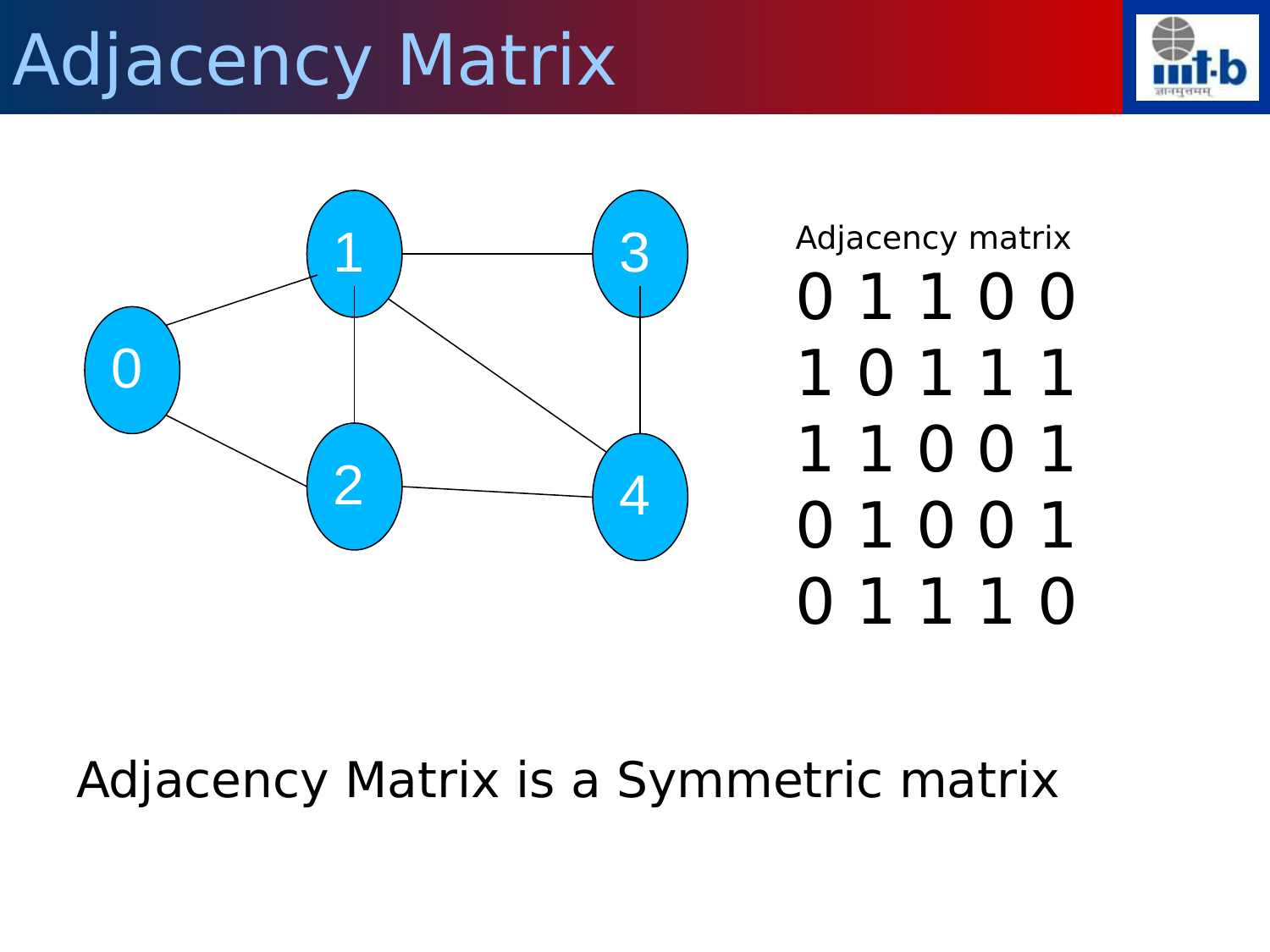

Adjacency Matrix

Adjacency Matrix is a Symmetric matrix
1
3
Adjacency matrix
0 1 1 0 0
1 0 1 1 1
1 1 0 0 1
0 1 0 0 1
0 1 1 1 0
0
2
4